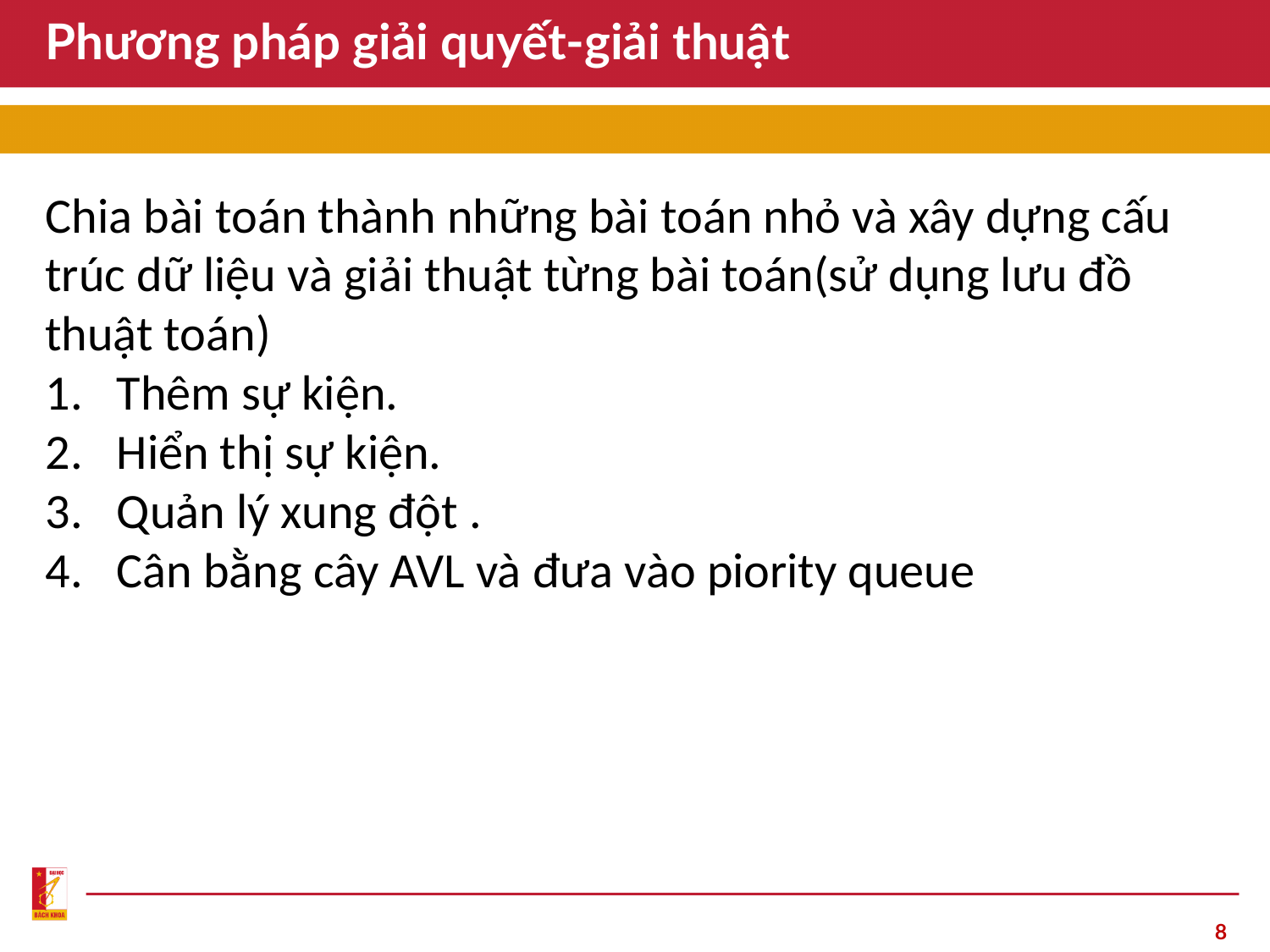

# Phương pháp giải quyết-giải thuật
Chia bài toán thành những bài toán nhỏ và xây dựng cấu trúc dữ liệu và giải thuật từng bài toán(sử dụng lưu đồ thuật toán)
Thêm sự kiện.
Hiển thị sự kiện.
Quản lý xung đột .
Cân bằng cây AVL và đưa vào piority queue

8